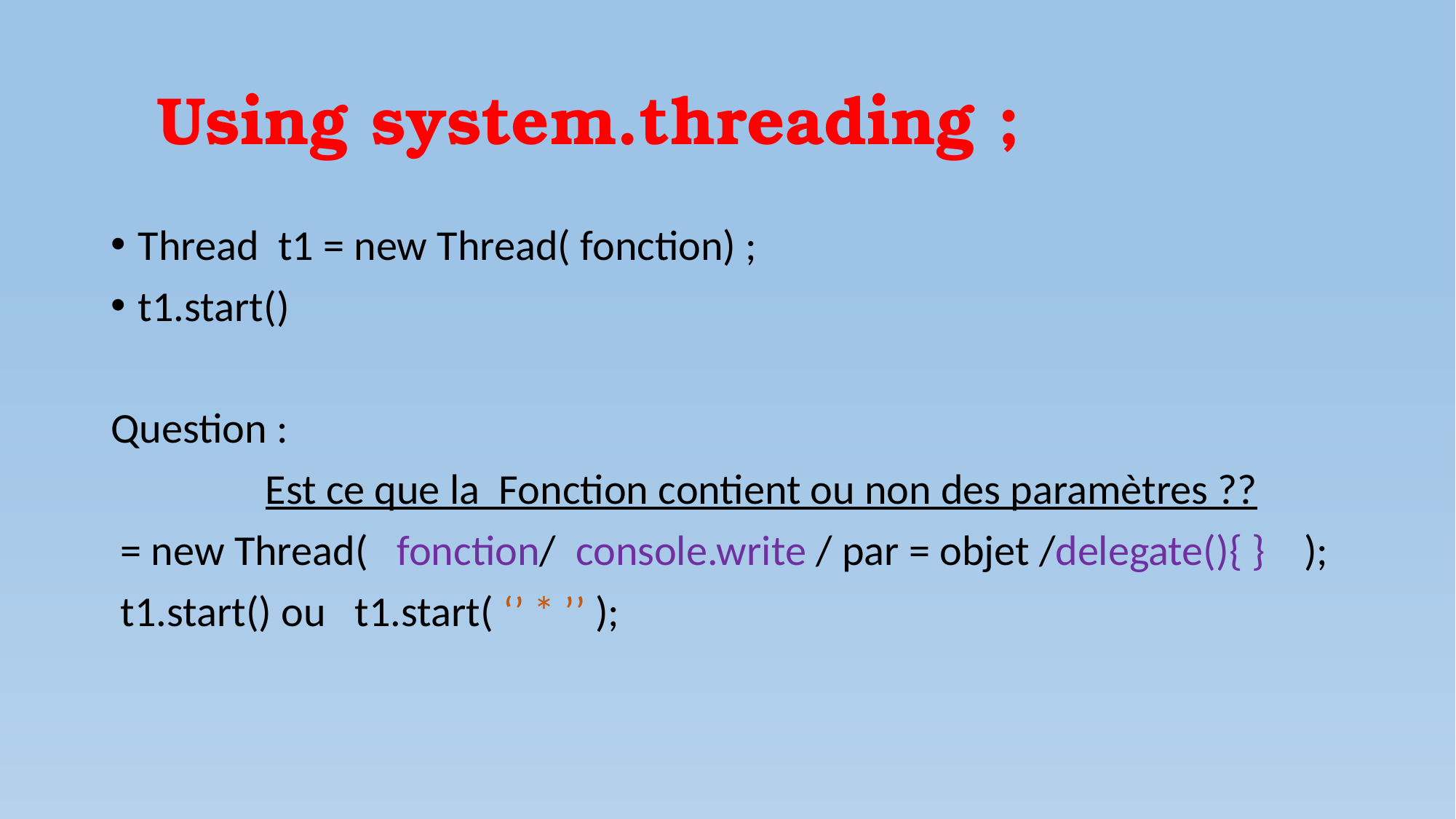

# Using system.threading ;
Thread  t1 = new Thread( fonction) ;
t1.start()

Question :
                Est ce que la  Fonction contient ou non des paramètres ??
 = new Thread(   fonction/  console.write / par = objet /delegate(){ }    );
 t1.start() ou   t1.start( ‘’ * ’’ );